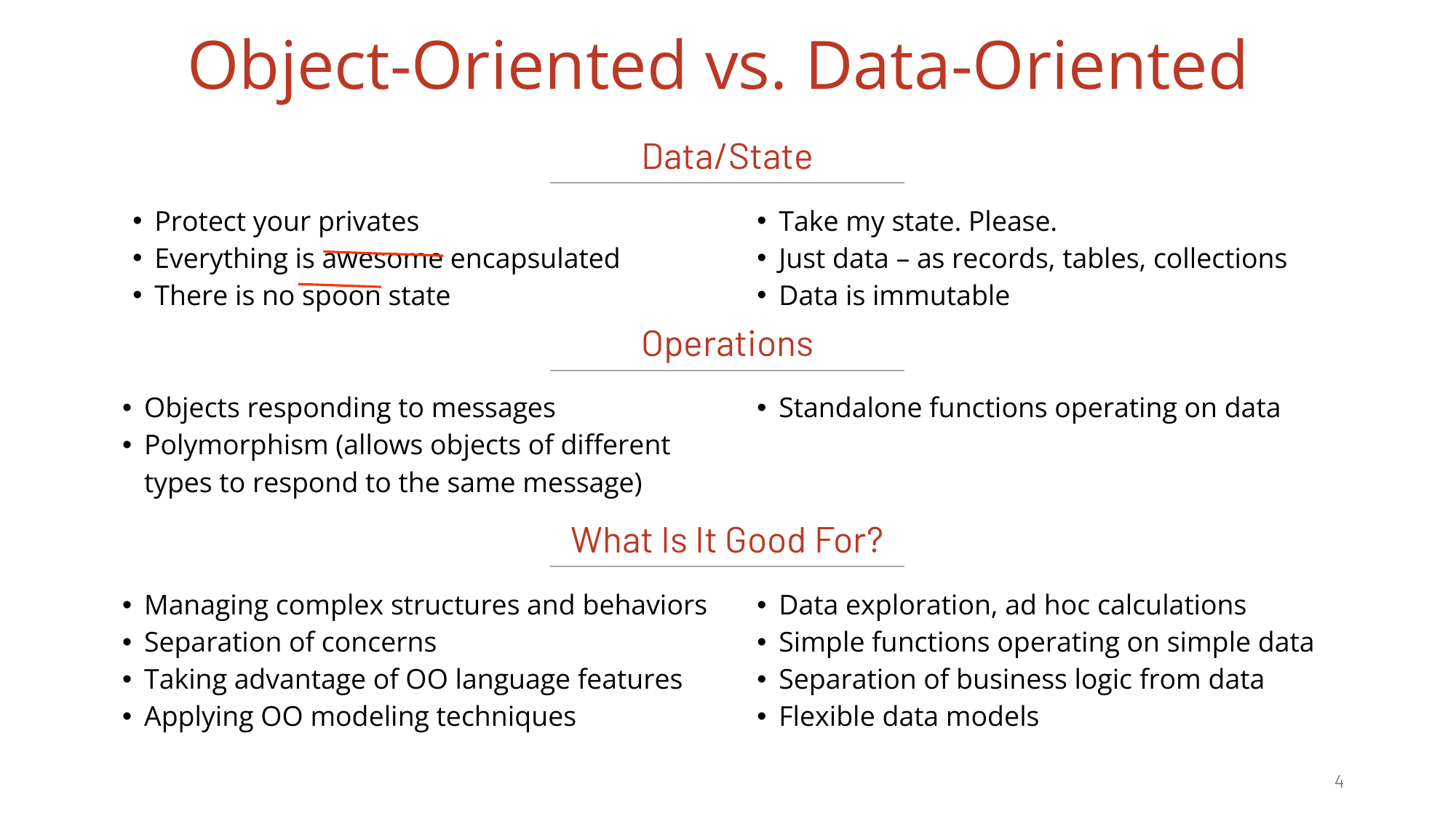

# Object-Oriented vs. Data-Oriented
Data/State
| Protect your privates Everything is awesome encapsulated There is no spoon state | Take my state. Please. Just data – as records, tables, collections Data is immutable |
| --- | --- |
Operations
| Objects responding to messages Polymorphism (allows objects of different types to respond to the same message) | Standalone functions operating on data |
| --- | --- |
What Is It Good For?
| Managing complex structures and behaviors Separation of concerns Taking advantage of OO language features Applying OO modeling techniques | Data exploration, ad hoc calculations Simple functions operating on simple data Separation of business logic from data Flexible data models |
| --- | --- |
4